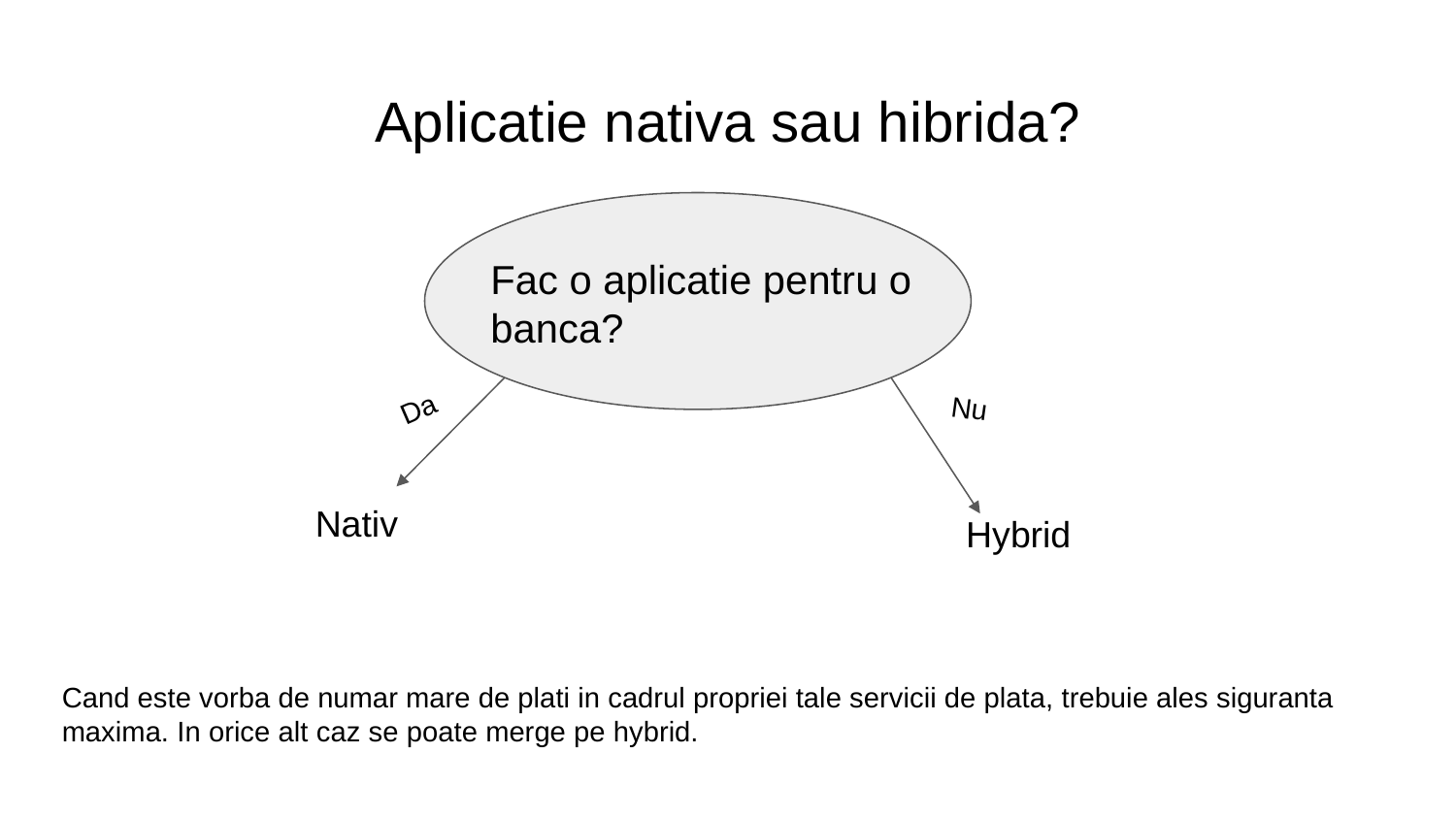

# Aplicatie nativa sau hibrida?

Fac o aplicatie pentru o banca?
Da
Nu
Nativ
Hybrid
Cand este vorba de numar mare de plati in cadrul propriei tale servicii de plata, trebuie ales siguranta maxima. In orice alt caz se poate merge pe hybrid.